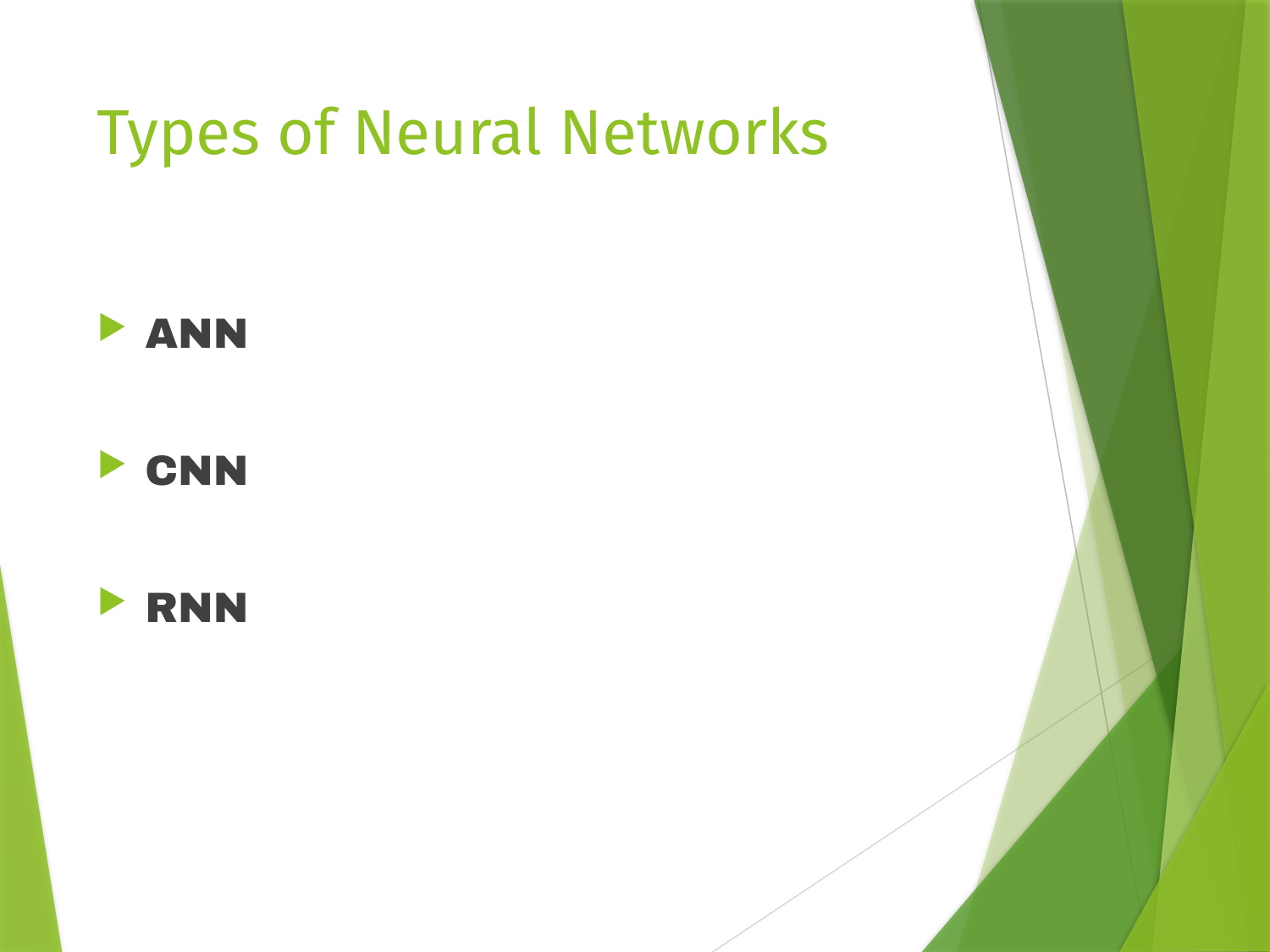

# Types of Neural Networks
ANN

CNN

RNN